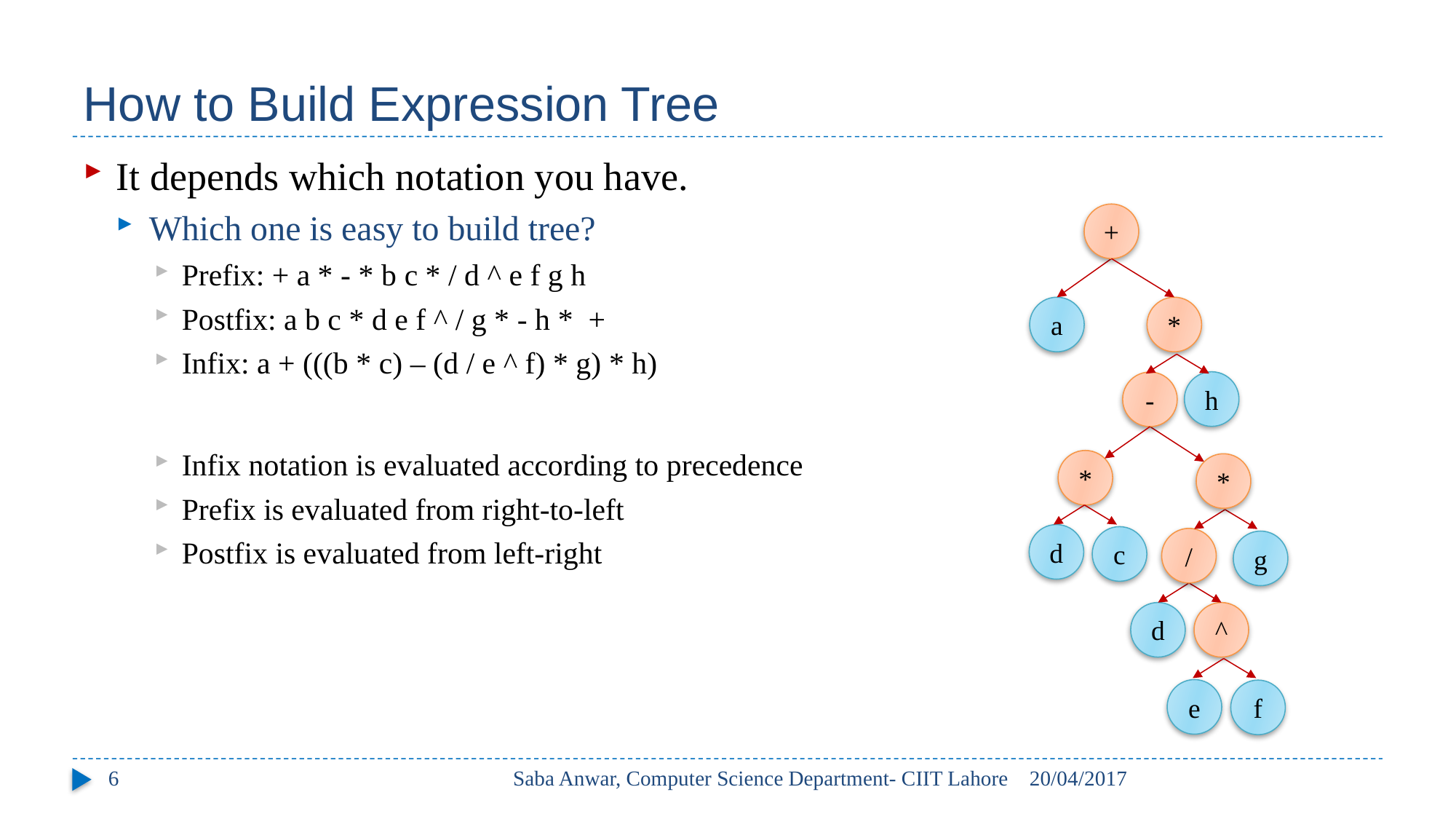

# How to Build Expression Tree
It depends which notation you have.
Which one is easy to build tree?
Prefix: + a * - * b c * / d ^ e f g h
Postfix: a b c * d e f ^ / g * - h *  +
Infix: a + (((b * c) – (d / e ^ f) * g) * h)

Infix notation is evaluated according to precedence
Prefix is evaluated from right-to-left
Postfix is evaluated from left-right
+
a
*
h
-
*
*
d
c
/
g
d
^
e
f
6
Saba Anwar, Computer Science Department- CIIT Lahore
20/04/2017